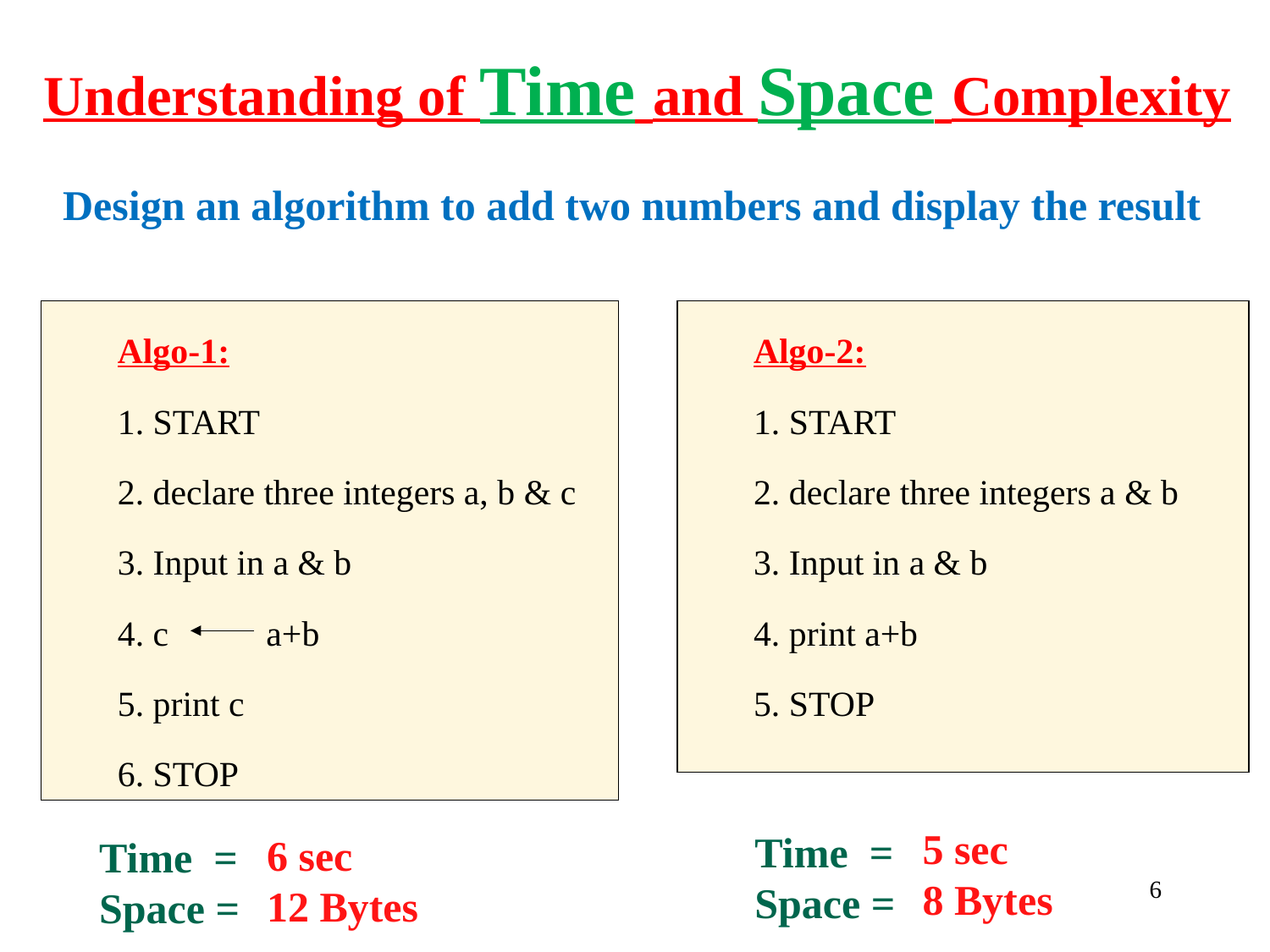

Understanding of Time and Space Complexity
Design an algorithm to add two numbers and display the result
Algo-1:
1. START
2. declare three integers a, b & c
3. Input in a & b
4. c           a+b
5. print c
6. STOP
Algo-2:
1. START
2. declare three integers a & b
3. Input in a & b
4. print a+b
5. STOP

5 sec
8 Bytes
Time  =
Space =
6 sec
12 Bytes
Time  =
Space =
6